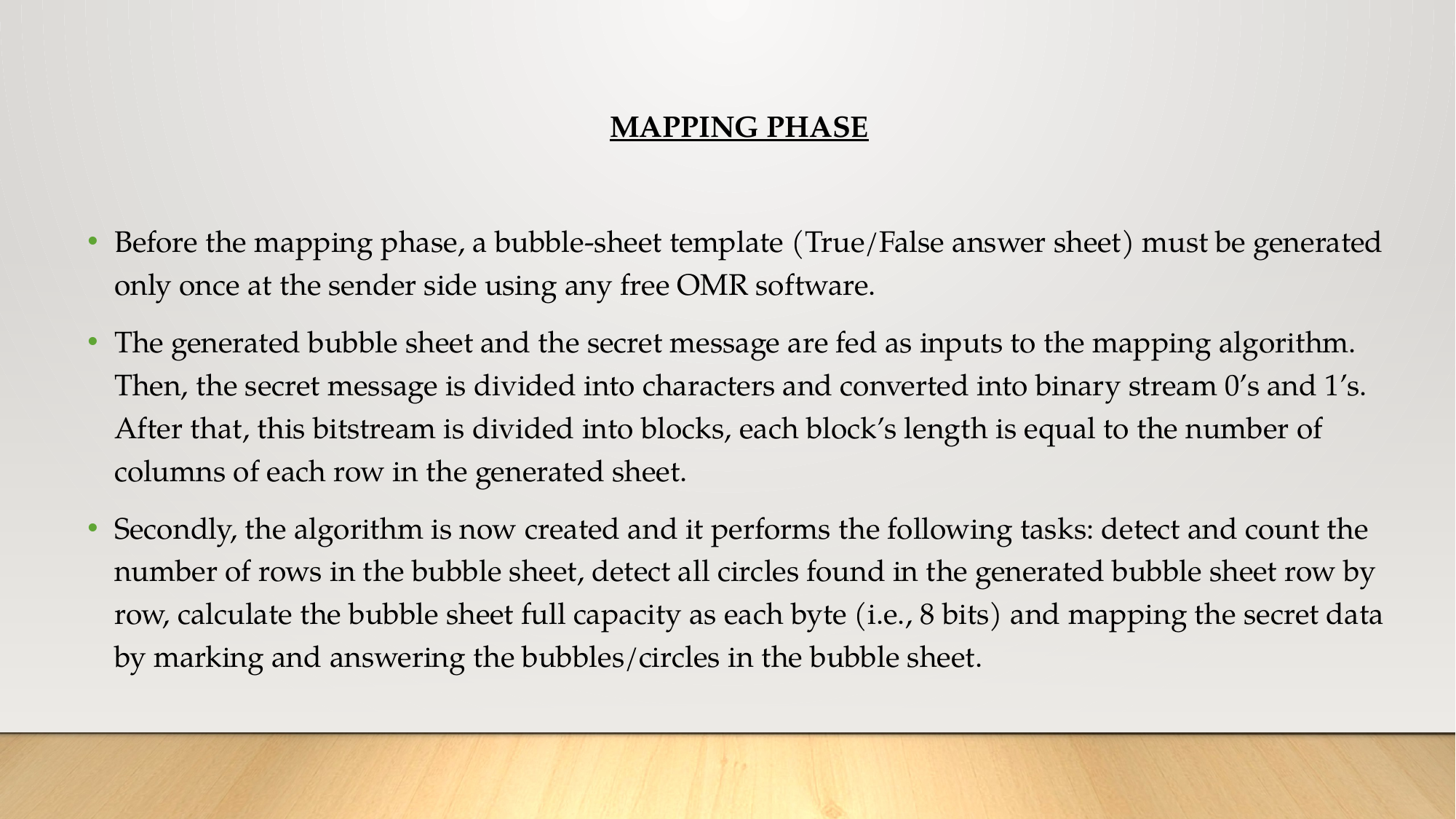

MAPPING PHASE

Before the mapping phase, a bubble-sheet template (True/False answer sheet) must be generated only once at the sender side using any free OMR software.
The generated bubble sheet and the secret message are fed as inputs to the mapping algorithm. Then, the secret message is divided into characters and converted into binary stream 0’s and 1’s. After that, this bitstream is divided into blocks, each block’s length is equal to the number of columns of each row in the generated sheet.
Secondly, the algorithm is now created and it performs the following tasks: detect and count the number of rows in the bubble sheet, detect all circles found in the generated bubble sheet row by row, calculate the bubble sheet full capacity as each byte (i.e., 8 bits) and mapping the secret data by marking and answering the bubbles/circles in the bubble sheet.